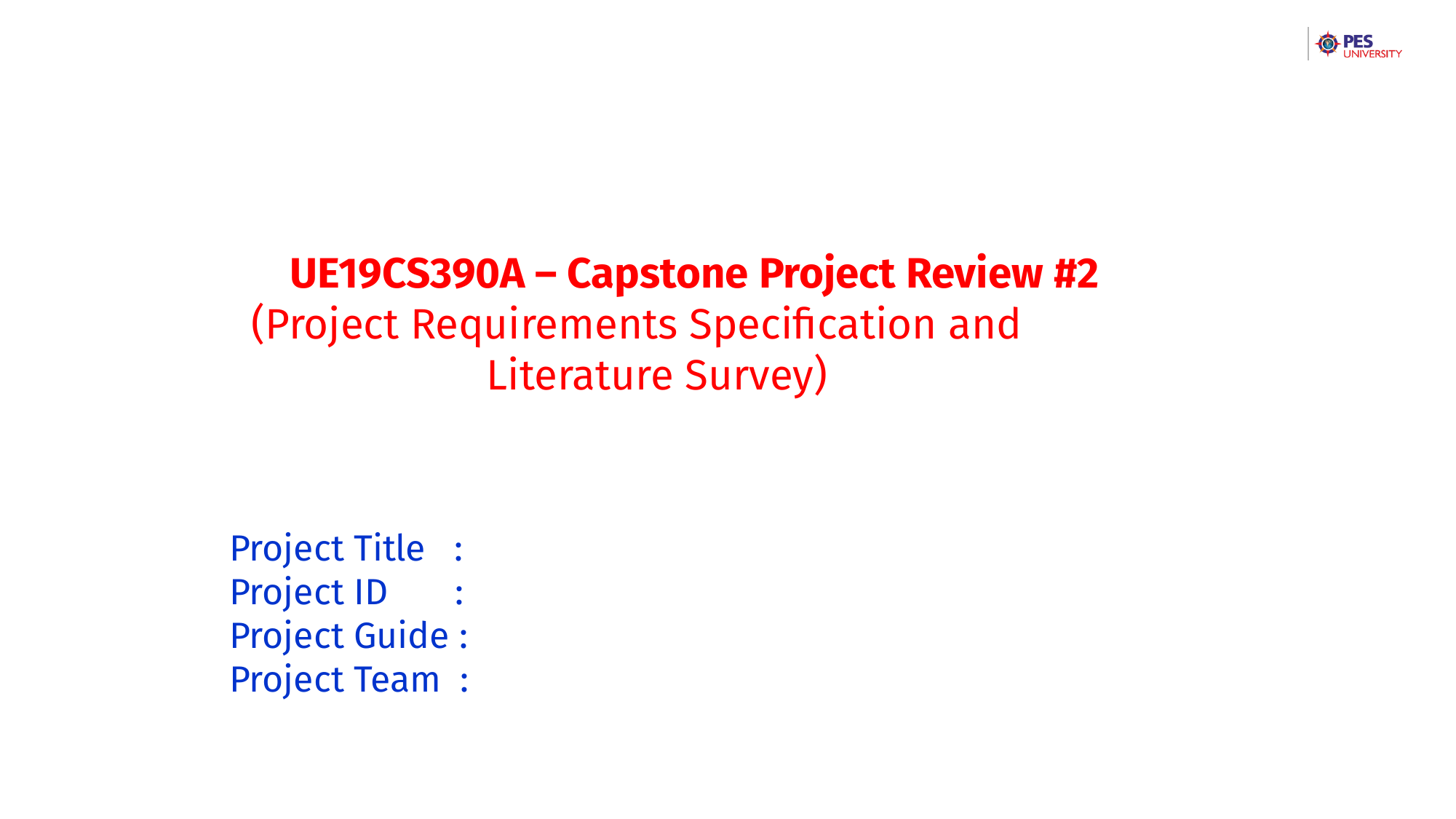

UE19CS390A – Capstone Project Review #2
(Project Requirements Specification and Literature Survey)

Project Title   :
Project ID       :
Project Guide :
Project Team  :